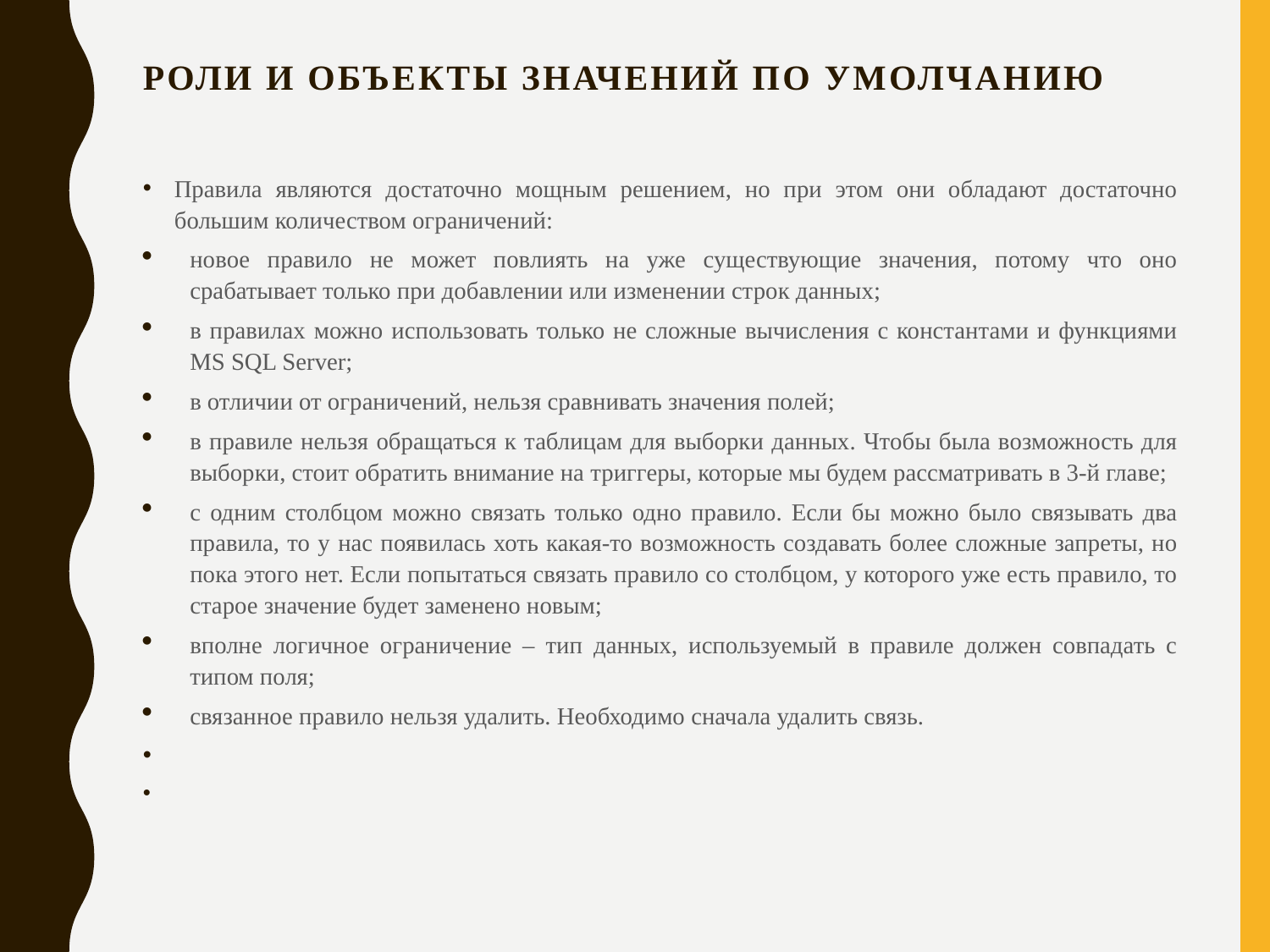

# Роли и объекты значений по умолчанию
Правила являются достаточно мощным решением, но при этом они обладают достаточно большим количеством ограничений:
новое правило не может повлиять на уже существующие значения, потому что оно срабатывает только при добавлении или изменении строк данных;
в правилах можно использовать только не сложные вычисления с константами и функциями MS SQL Server;
в отличии от ограничений, нельзя сравнивать значения полей;
в правиле нельзя обращаться к таблицам для выборки данных. Чтобы была возможность для выборки, стоит обратить внимание на триггеры, которые мы будем рассматривать в 3-й главе;
с одним столбцом можно связать только одно правило. Если бы можно было связывать два правила, то у нас появилась хоть какая-то возможность создавать более сложные запреты, но пока этого нет. Если попытаться связать правило со столбцом, у которого уже есть правило, то старое значение будет заменено новым;
вполне логичное ограничение – тип данных, используемый в правиле должен совпадать с типом поля;
связанное правило нельзя удалить. Необходимо сначала удалить связь.